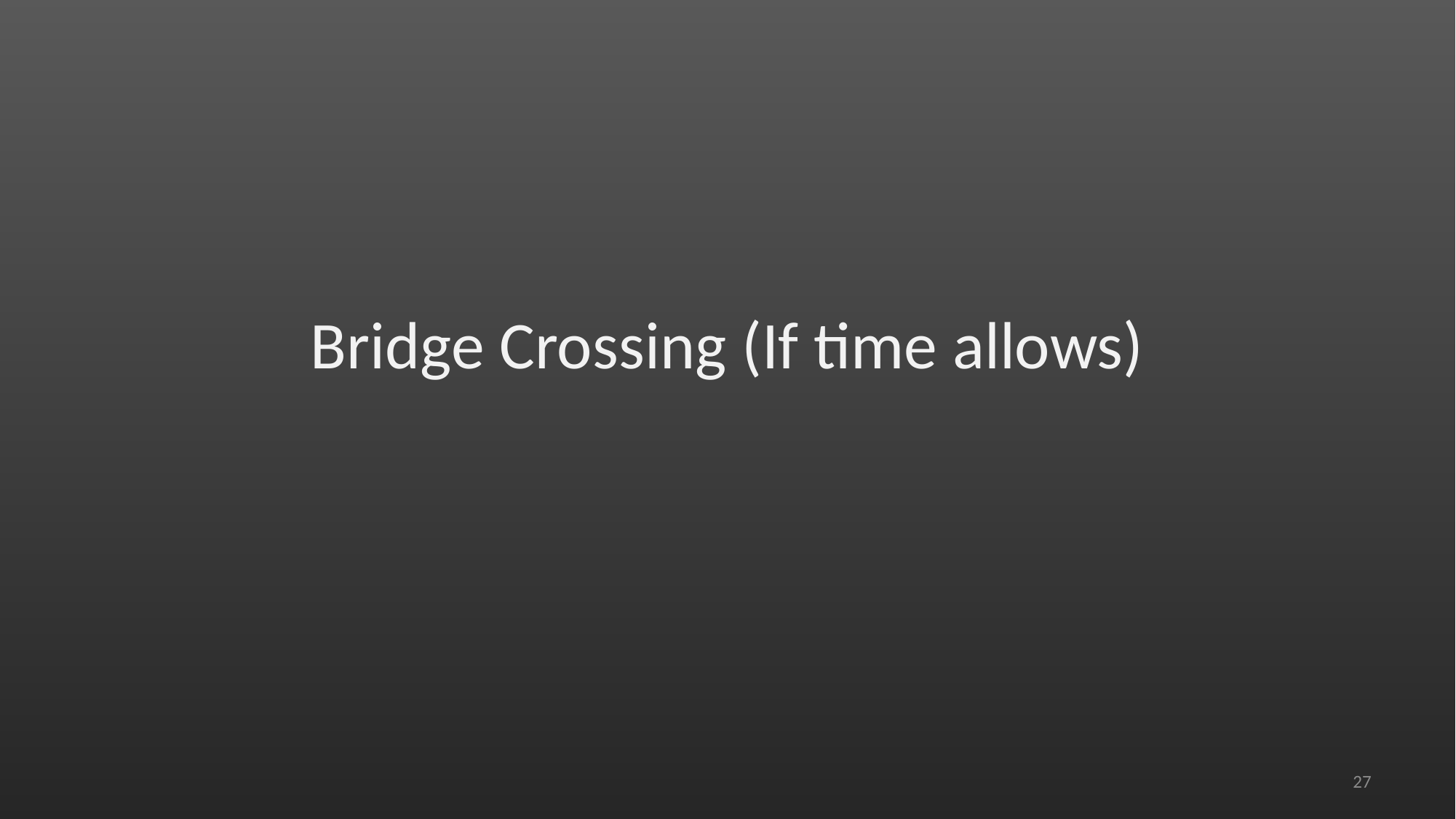

# Bridge Crossing (If time allows)

27